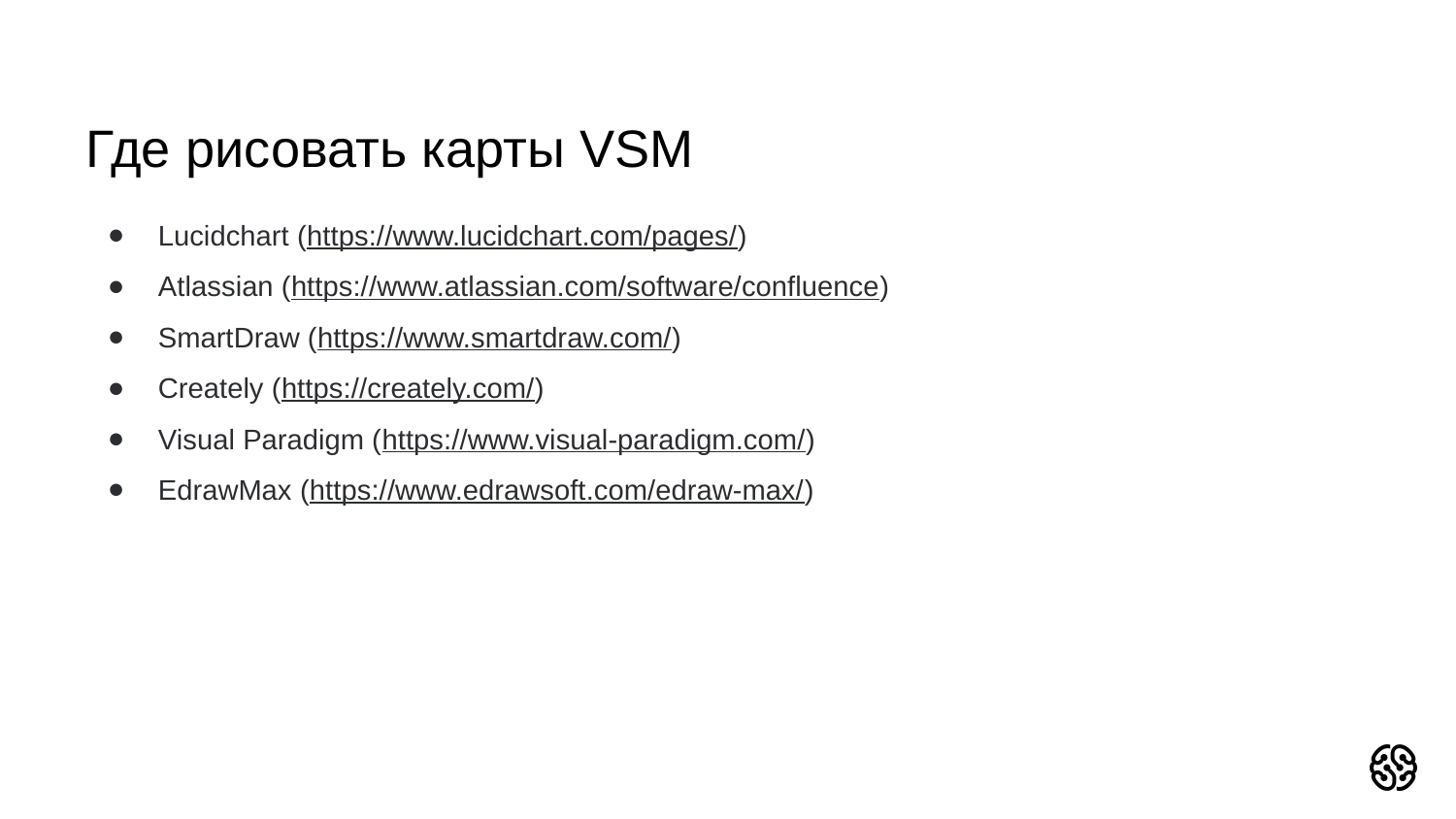

# Где рисовать карты VSM
Lucidchart (https://www.lucidchart.com/pages/)
Atlassian (https://www.atlassian.com/software/confluence)
SmartDraw (https://www.smartdraw.com/)
Creately (https://creately.com/)
Visual Paradigm (https://www.visual-paradigm.com/)
EdrawMax (https://www.edrawsoft.com/edraw-max/)